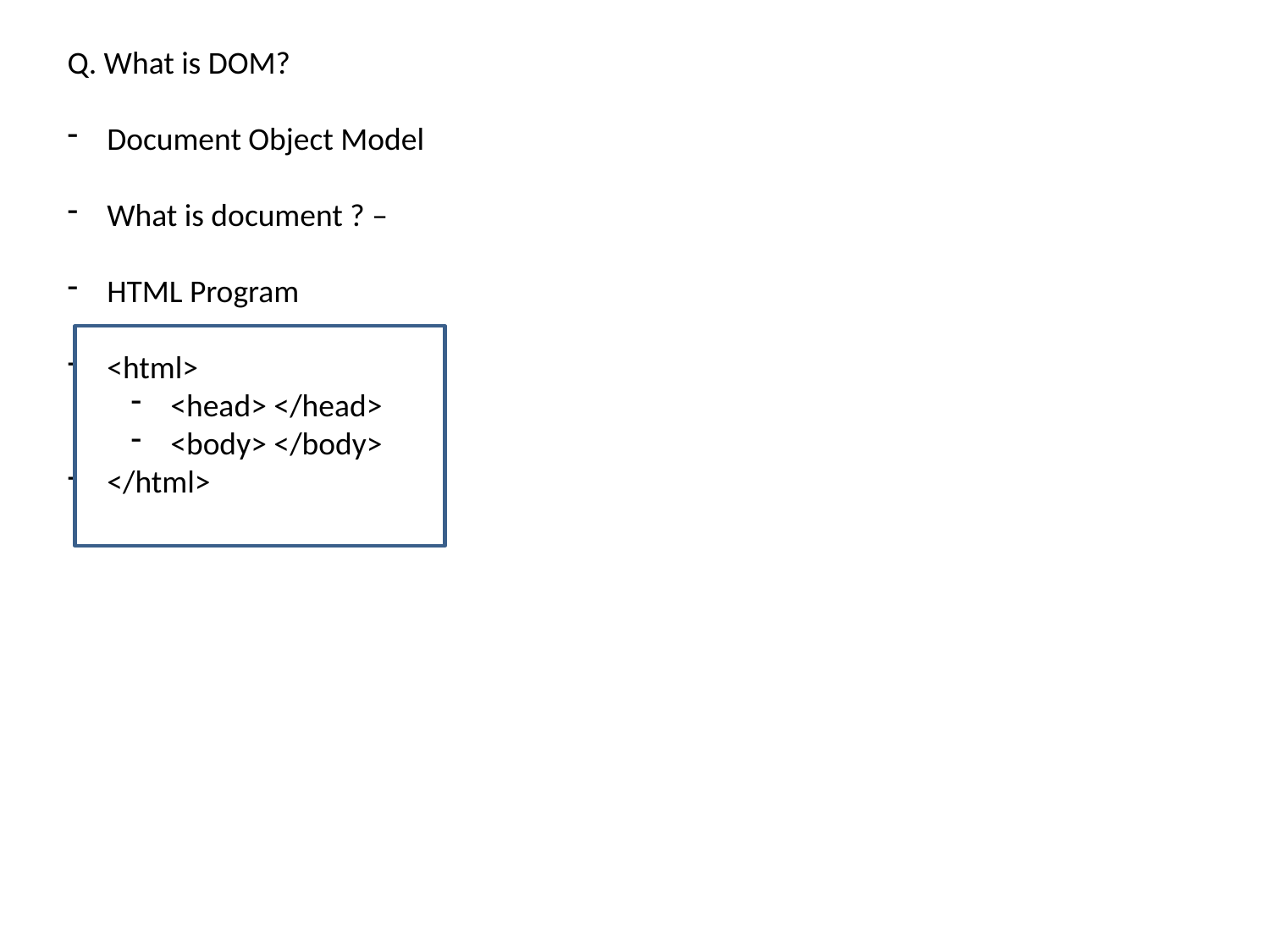

Q. What is DOM?

Document Object Model

What is document ? –

HTML Program

<html>
<head> </head>
<body> </body>
</html>